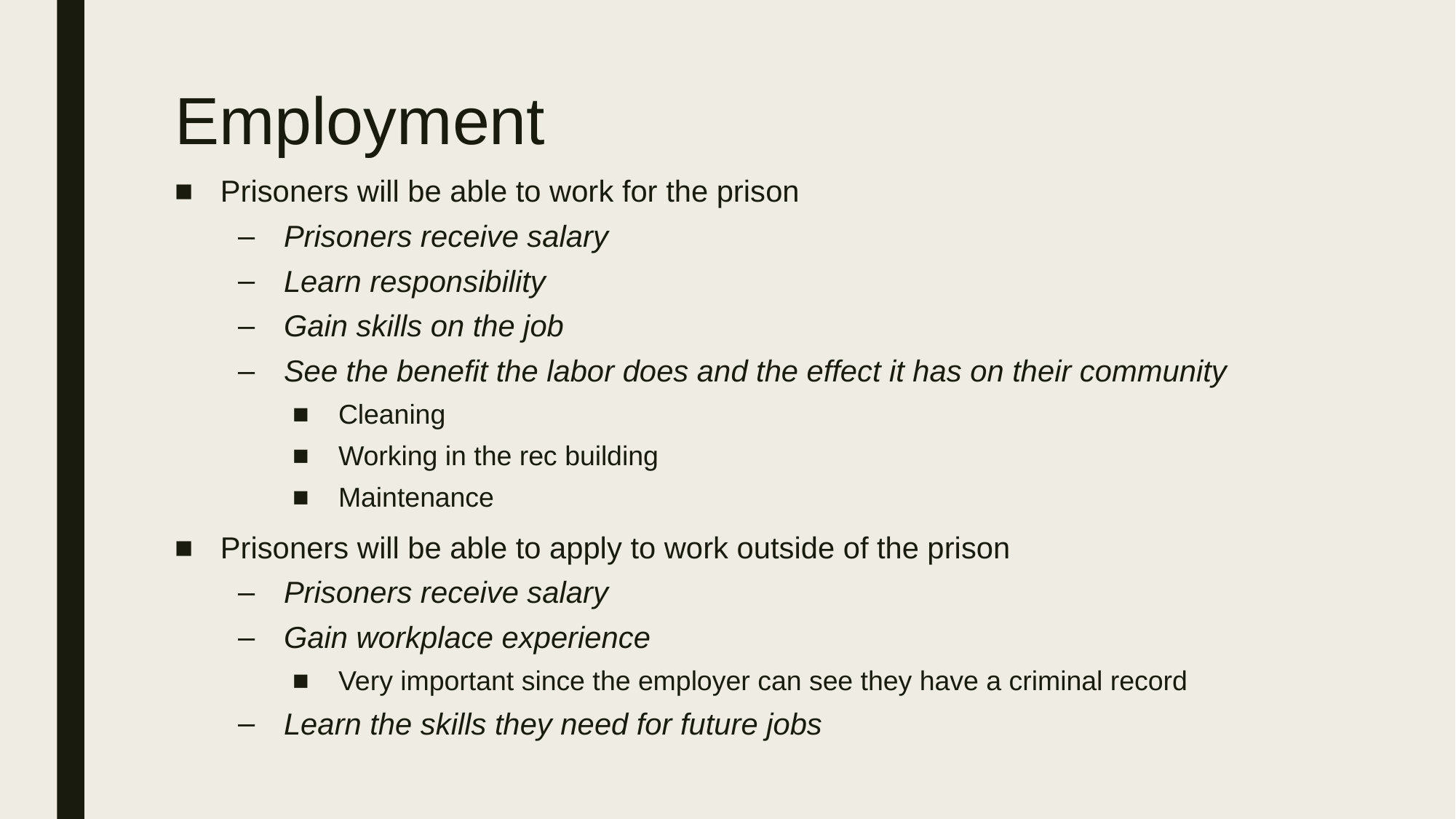

# Employment
Prisoners will be able to work for the prison
Prisoners receive salary
Learn responsibility
Gain skills on the job
See the benefit the labor does and the effect it has on their community
Cleaning
Working in the rec building
Maintenance
Prisoners will be able to apply to work outside of the prison
Prisoners receive salary
Gain workplace experience
Very important since the employer can see they have a criminal record
Learn the skills they need for future jobs